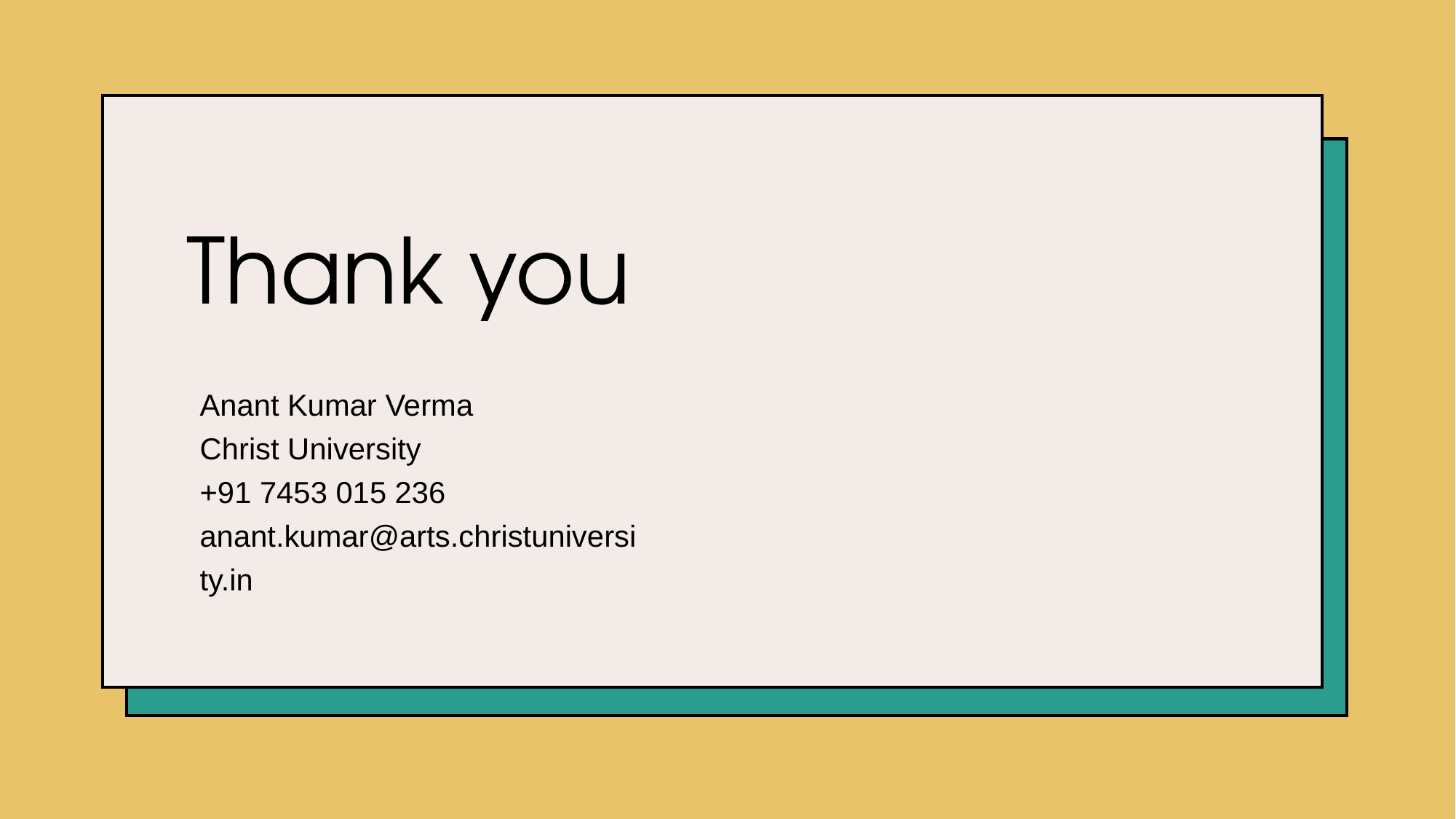

Thank you
Anant Kumar Verma
Christ University
+91 7453 015 236
anant.kumar@arts.christuniversity.in